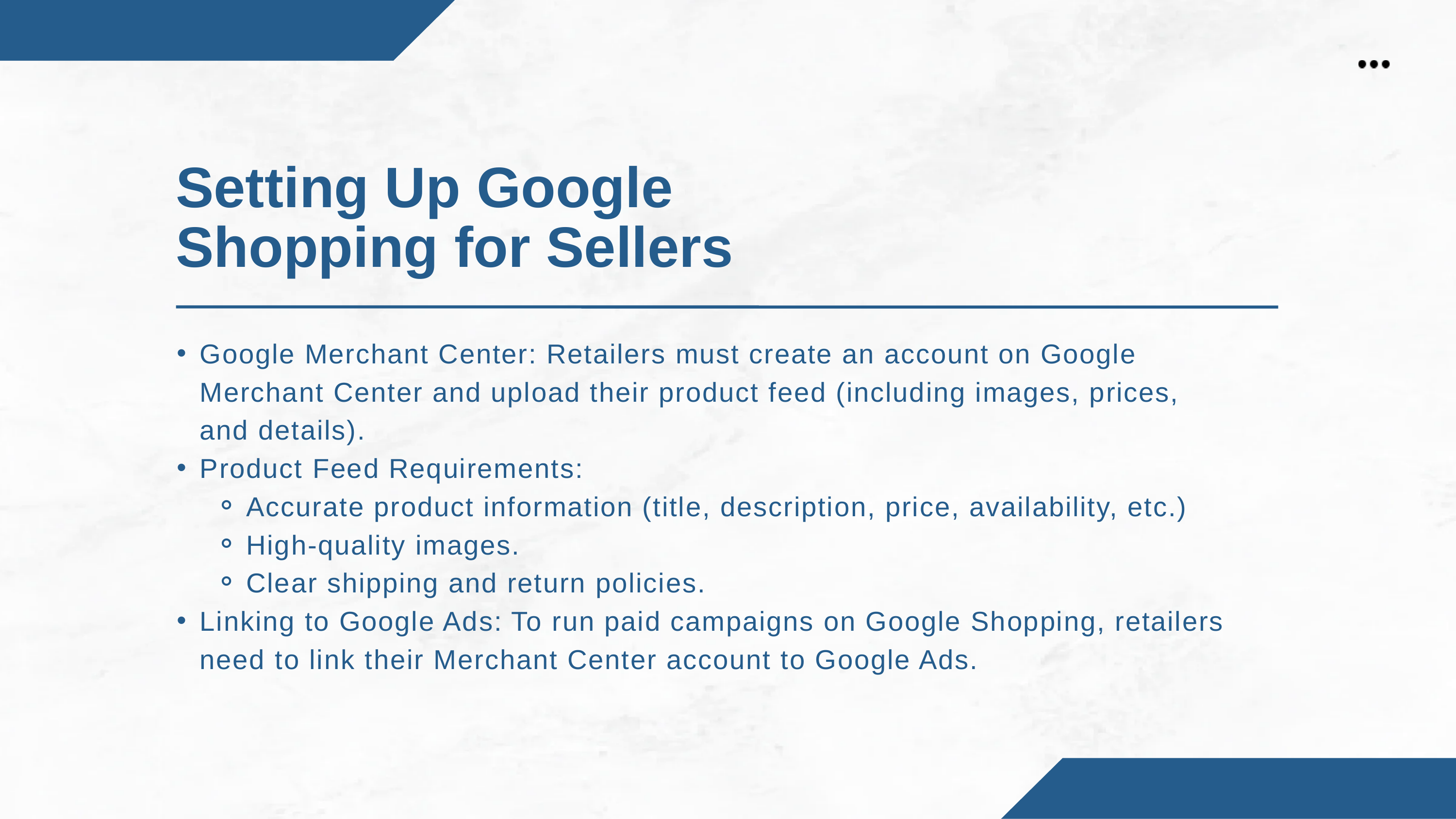

Setting Up Google Shopping for Sellers

Google Merchant Center: Retailers must create an account on Google Merchant Center and upload their product feed (including images, prices, and details).
Product Feed Requirements:
Accurate product information (title, description, price, availability, etc.)
High-quality images.
Clear shipping and return policies.
Linking to Google Ads: To run paid campaigns on Google Shopping, retailers need to link their Merchant Center account to Google Ads.